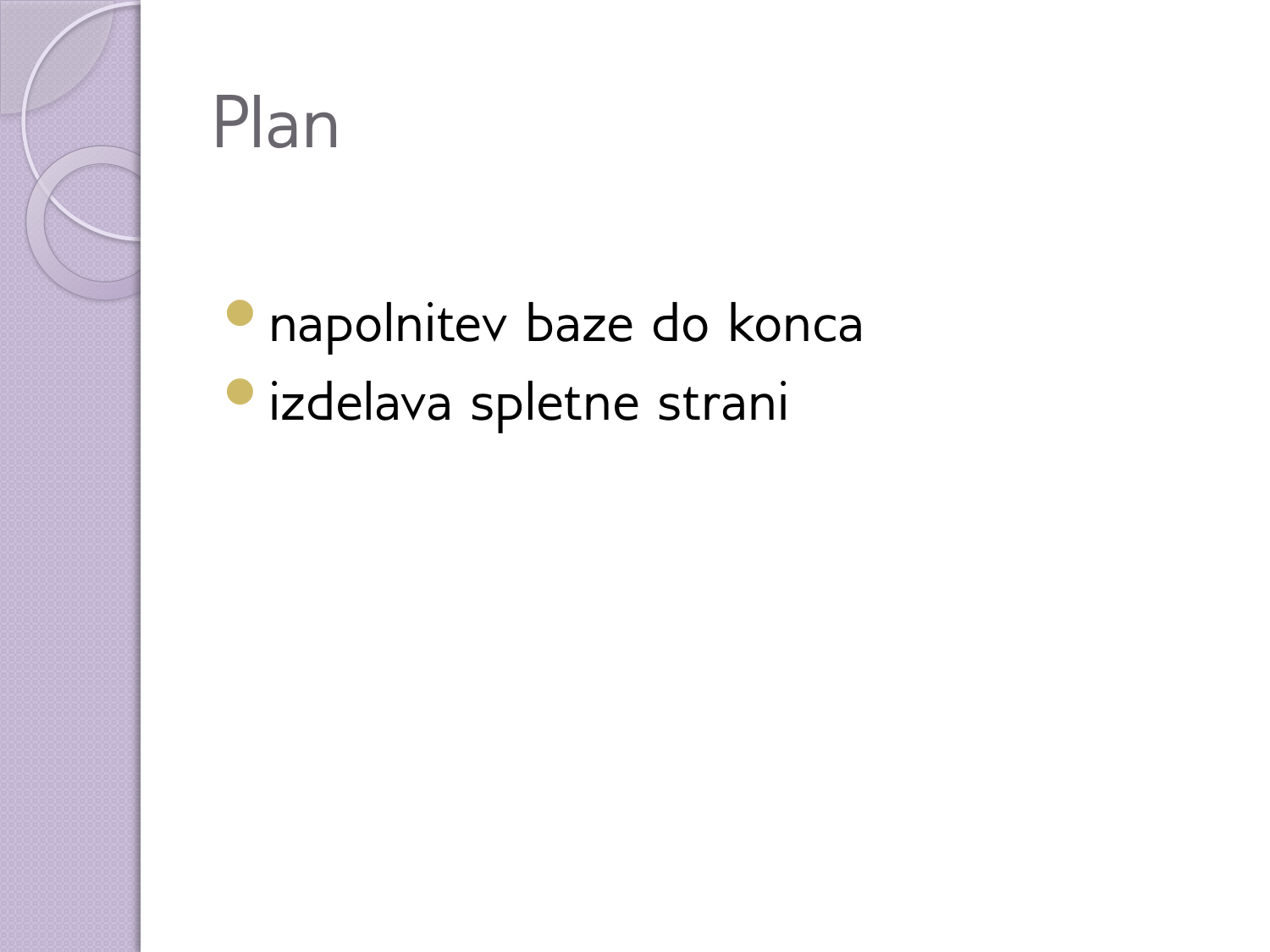

# Plan

napolnitev baze do konca
izdelava spletne strani